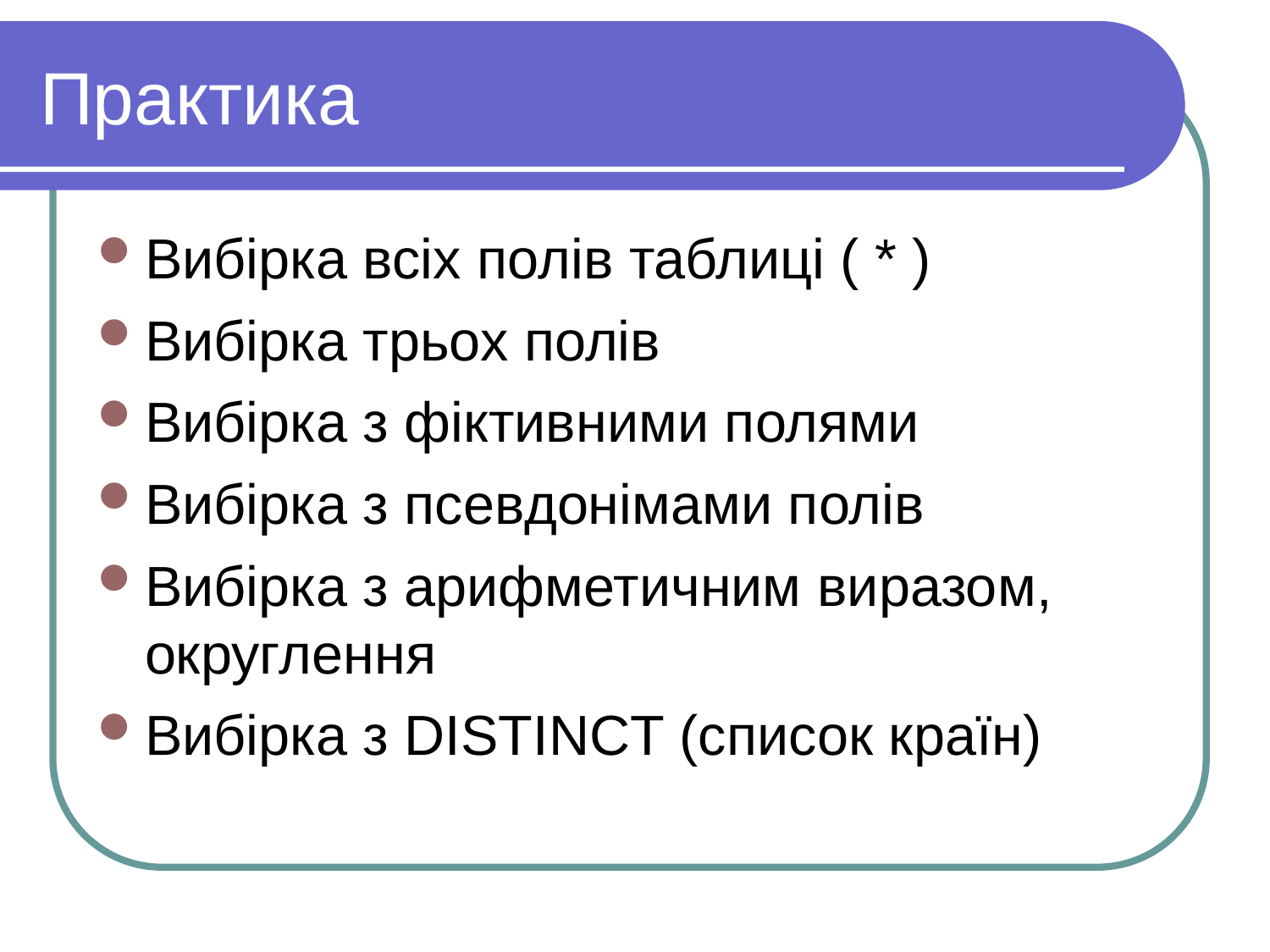

Практика
Вибірка всіх полів таблиці ( * )
Вибірка трьох полів
Вибірка з фіктивними полями
Вибірка з псевдонімами полів
Вибірка з арифметичним виразом, округлення
Вибірка з DISTINCT (список країн)